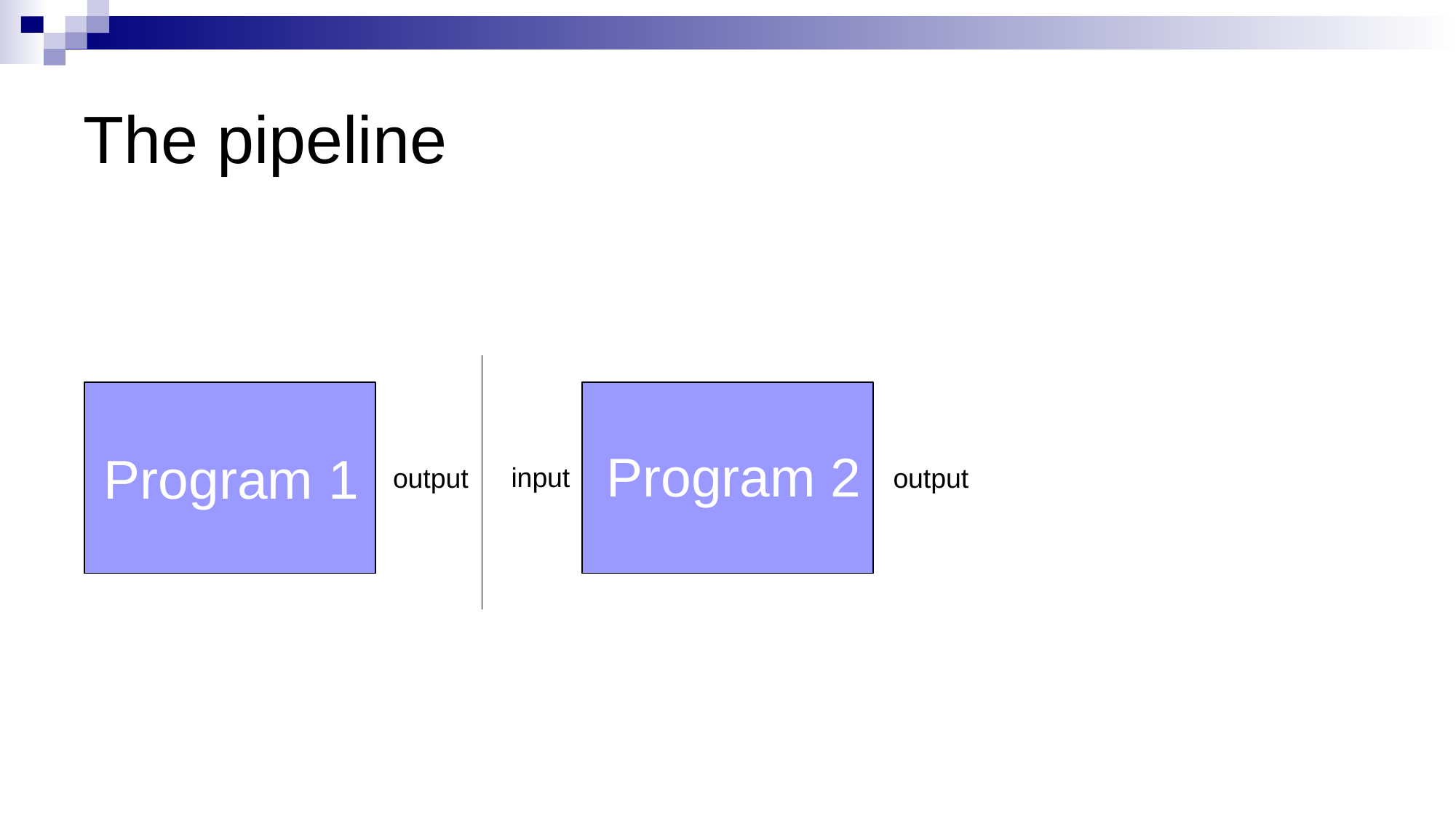

# The pipeline

Program 2
Program 1
input
output
output